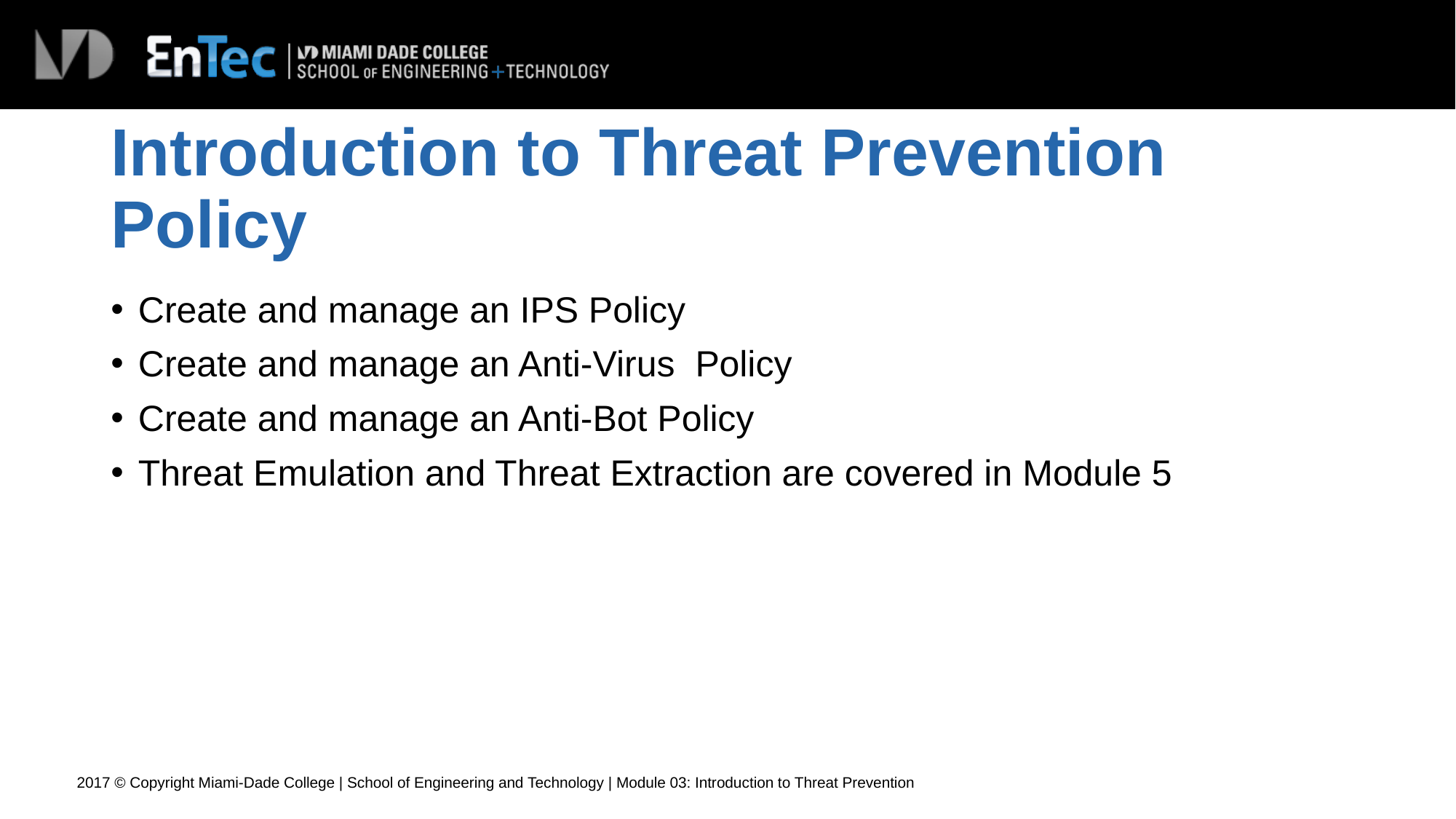

# Introduction to Threat Prevention Policy
Create and manage an IPS Policy
Create and manage an Anti-Virus  Policy
Create and manage an Anti-Bot Policy
Threat Emulation and Threat Extraction are covered in Module 5